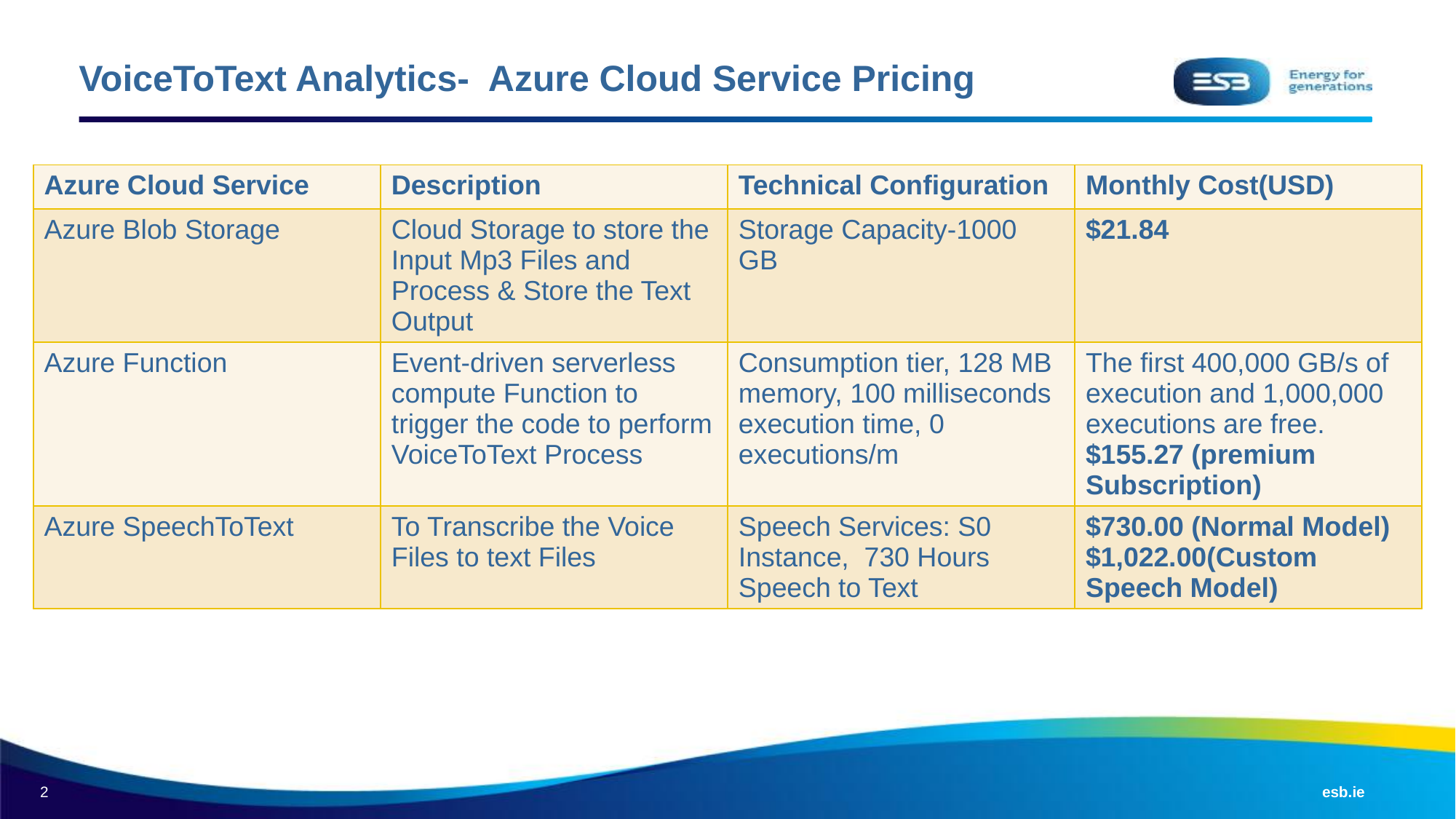

# VoiceToText Analytics-  Azure Cloud Service Pricing
| Azure Cloud Service | Description | Technical Configuration | Monthly Cost(USD) |
| --- | --- | --- | --- |
| Azure Blob Storage | Cloud Storage to store the Input Mp3 Files and Process & Store the Text Output | Storage Capacity-1000 GB | $21.84 |
| Azure Function | Event-driven serverless compute Function to trigger the code to perform VoiceToText Process | Consumption tier, 128 MB memory, 100 milliseconds execution time, 0 executions/m | The first 400,000 GB/s of execution and 1,000,000 executions are free. $155.27 (premium Subscription) |
| Azure SpeechToText | To Transcribe the Voice Files to text Files | Speech Services: S0 Instance, 730 Hours Speech to Text | $730.00 (Normal Model) $1,022.00(Custom Speech Model) |